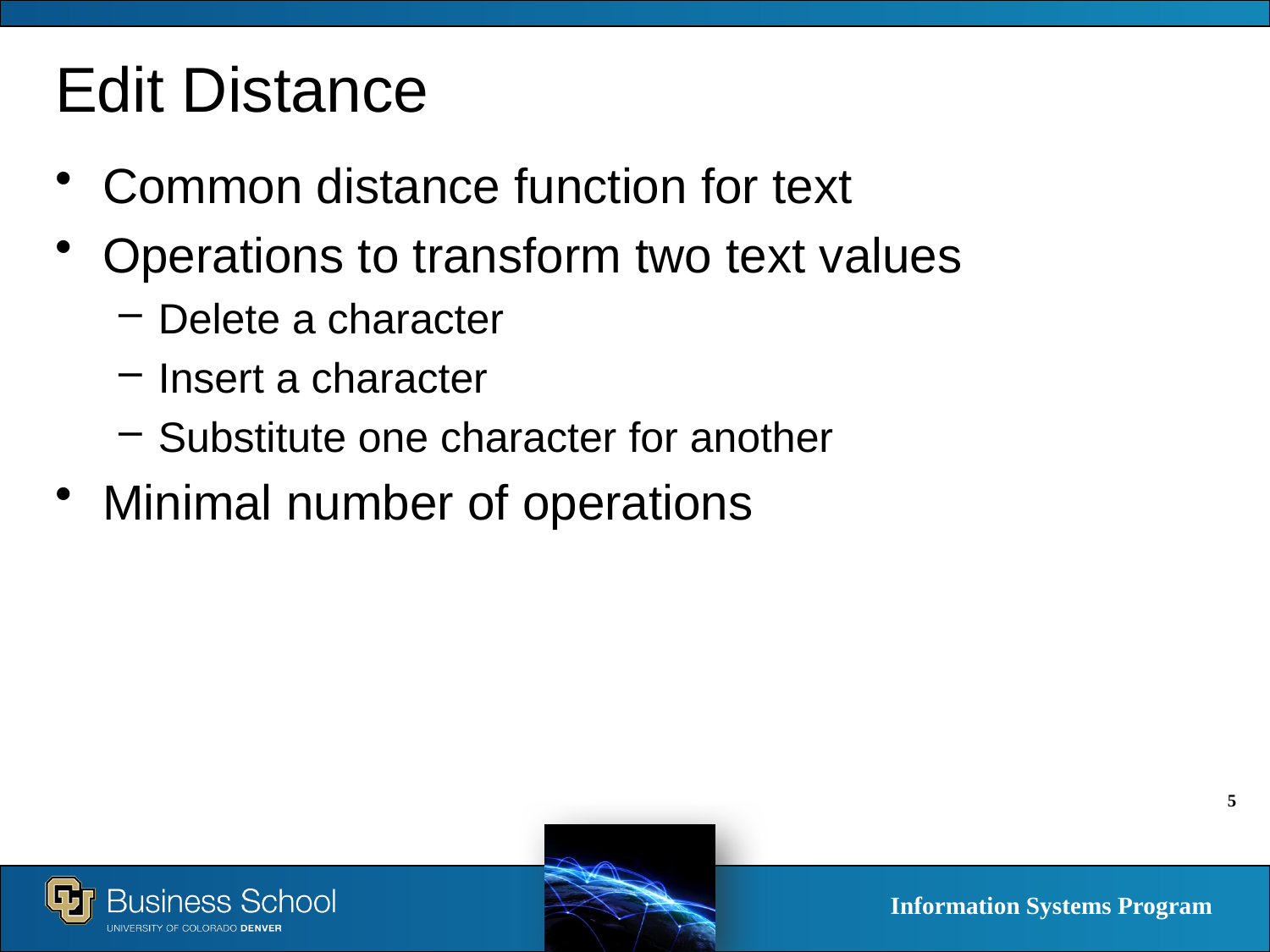

# Edit Distance
Common distance function for text
Operations to transform two text values
Delete a character
Insert a character
Substitute one character for another
Minimal number of operations